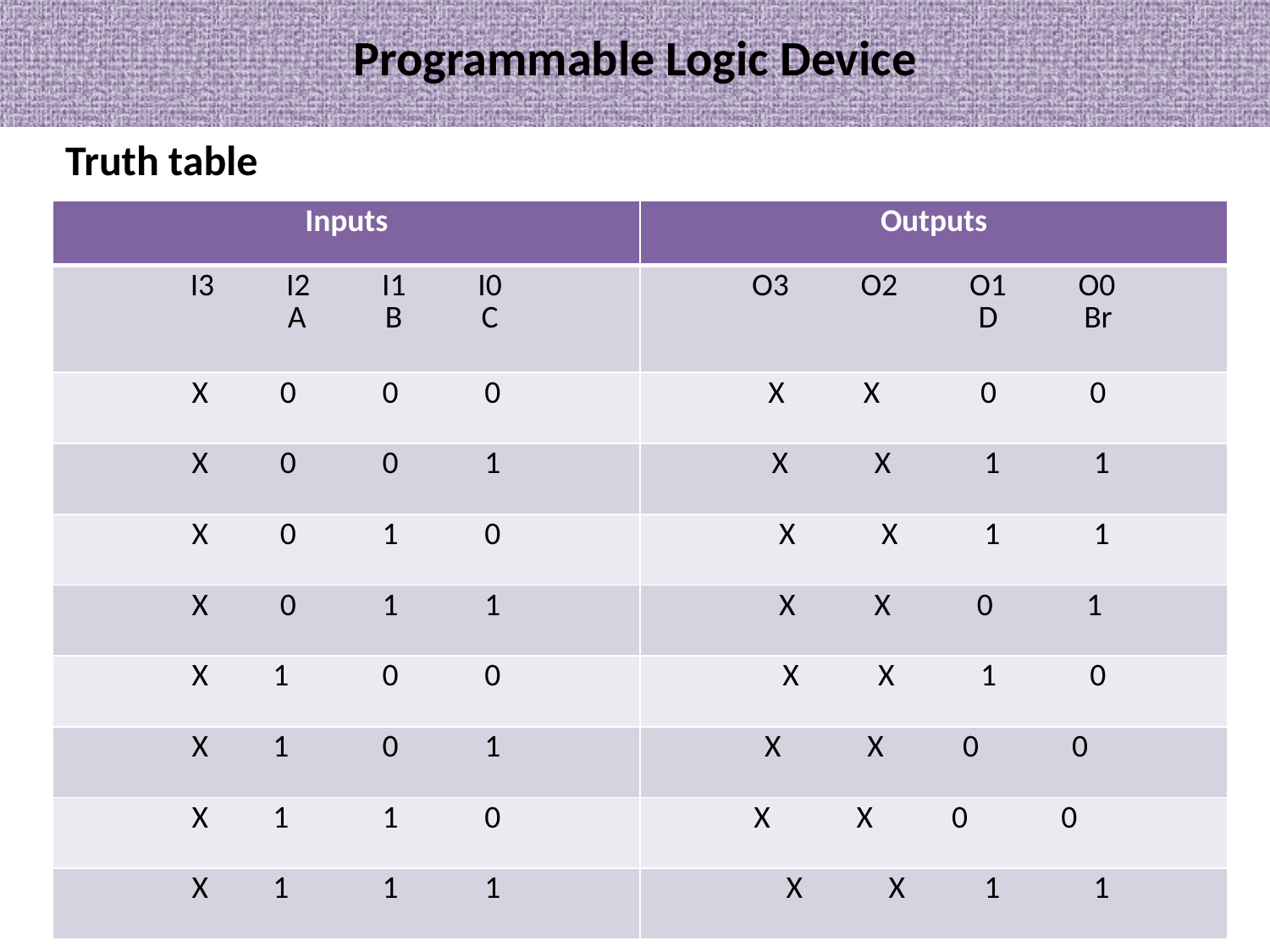

# Programmable Logic Device
Truth table
| Inputs | Outputs |
| --- | --- |
| I3 I2 I1 I0 A B C | O3 O2 O1 O0 D Br |
| X 0 0 0 | X X 0 0 |
| X 0 0 1 | X X 1 1 |
| X 0 1 0 | X X 1 1 |
| X 0 1 1 | X X 0 1 |
| X 1 0 0 | X X 1 0 |
| X 1 0 1 | X X 0 0 |
| X 1 1 0 | X X 0 0 |
| X 1 1 1 | X X 1 1 |